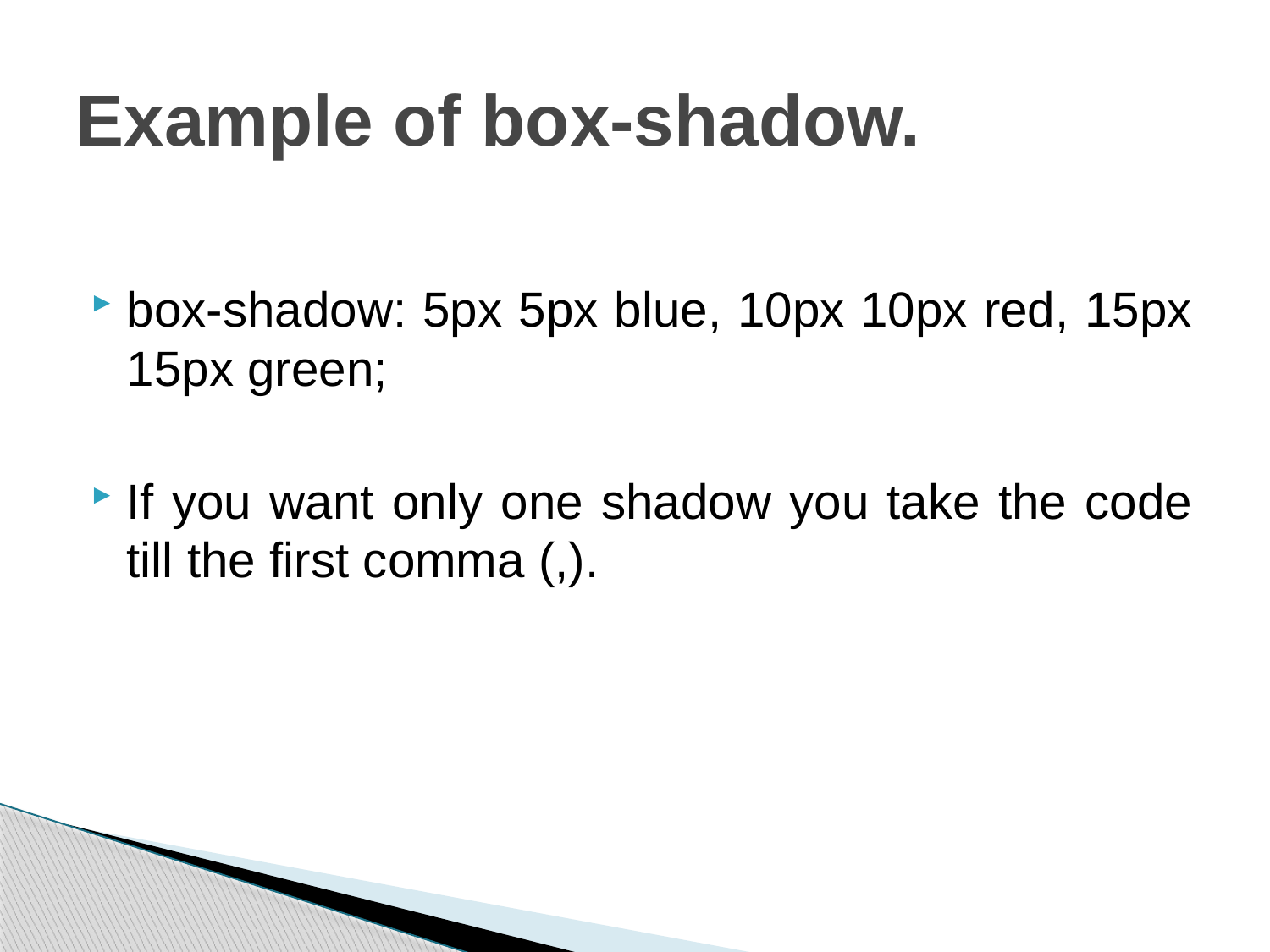

# Example of box-shadow.

box-shadow: 5px 5px blue, 10px 10px red, 15px 15px green;

If you want only one shadow you take the code till the first comma (,).